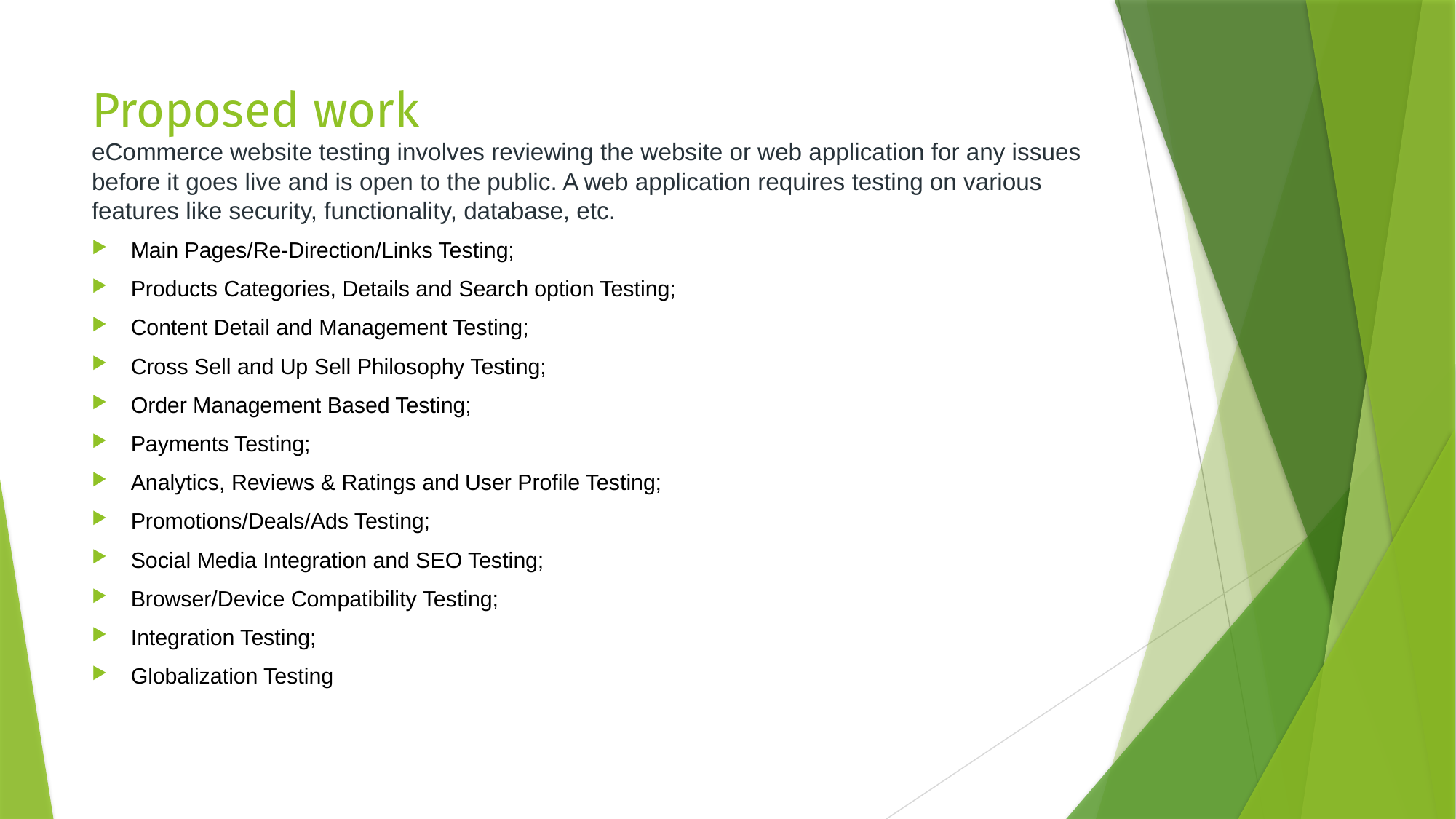

# Proposed work eCommerce website testing involves reviewing the website or web application for any issues before it goes live and is open to the public. A web application requires testing on various features like security, functionality, database, etc.
Main Pages/Re-Direction/Links Testing;
Products Categories, Details and Search option Testing;
Content Detail and Management Testing;
Cross Sell and Up Sell Philosophy Testing;
Order Management Based Testing;
Payments Testing;
Analytics, Reviews & Ratings and User Profile Testing;
Promotions/Deals/Ads Testing;
Social Media Integration and SEO Testing;
Browser/Device Compatibility Testing;
Integration Testing;
Globalization Testing